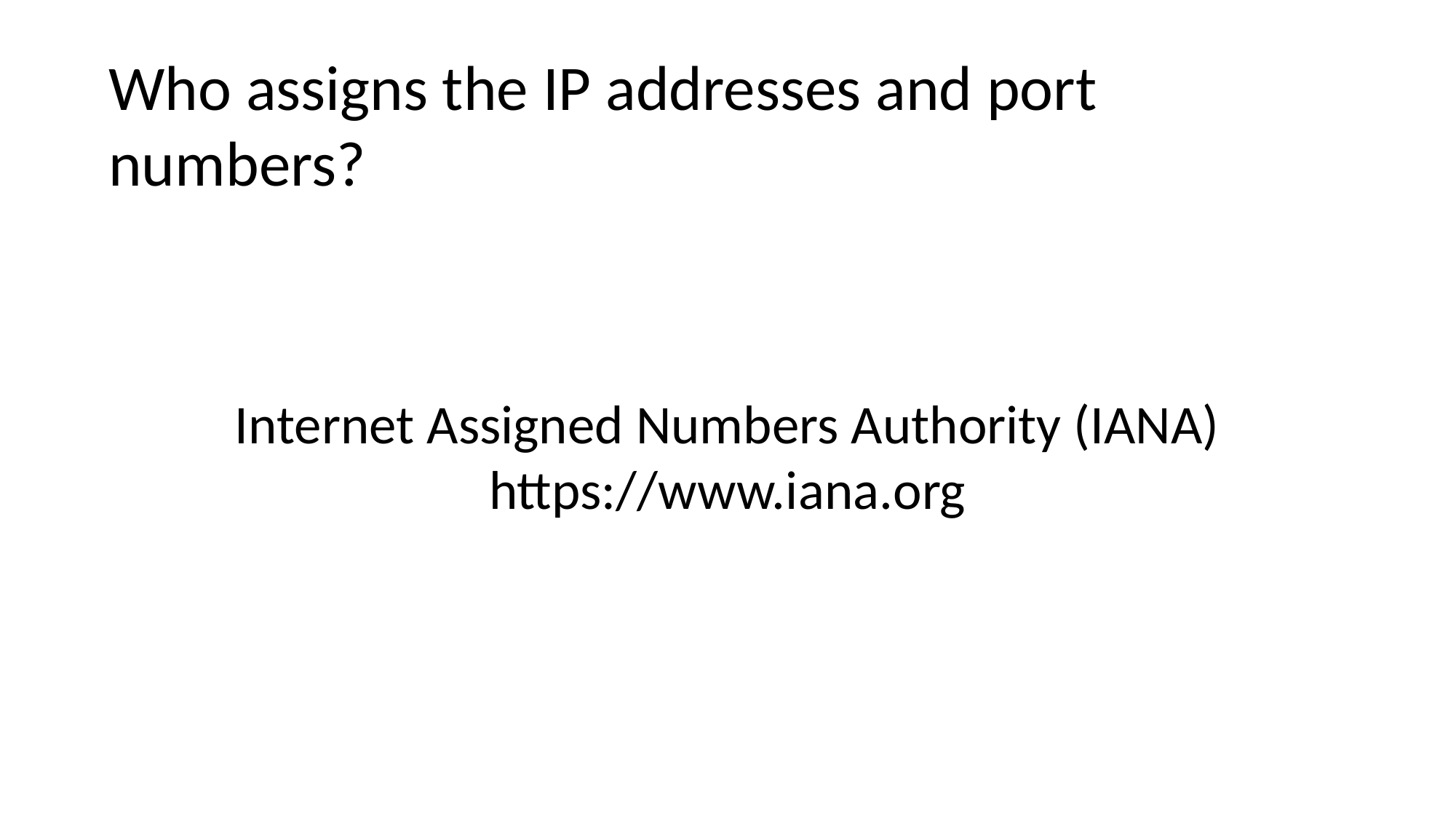

# Who assigns the IP addresses and port numbers?
Internet Assigned Numbers Authority (IANA)
https://www.iana.org